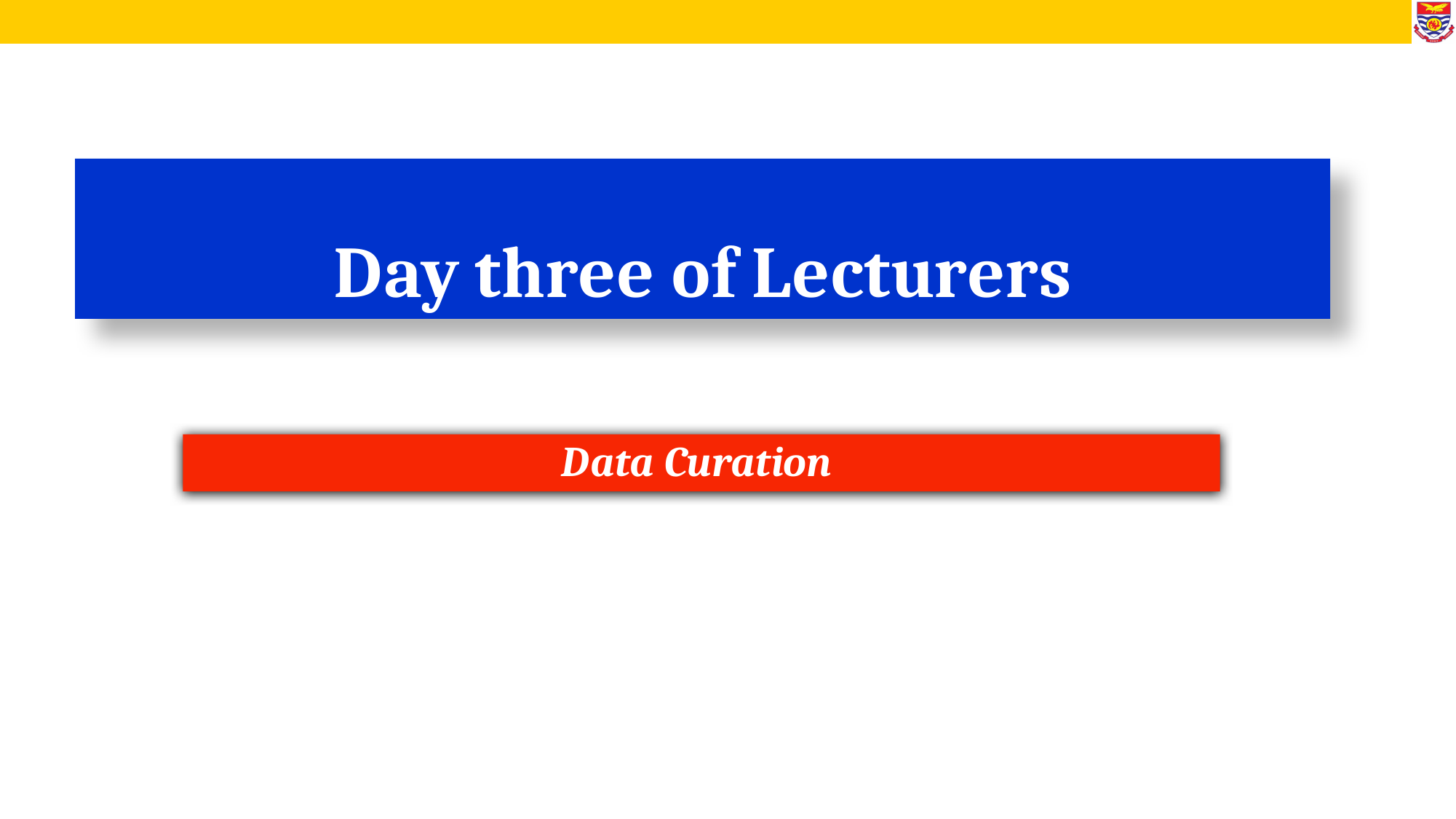

# Day three of Lecturers
Data Curation